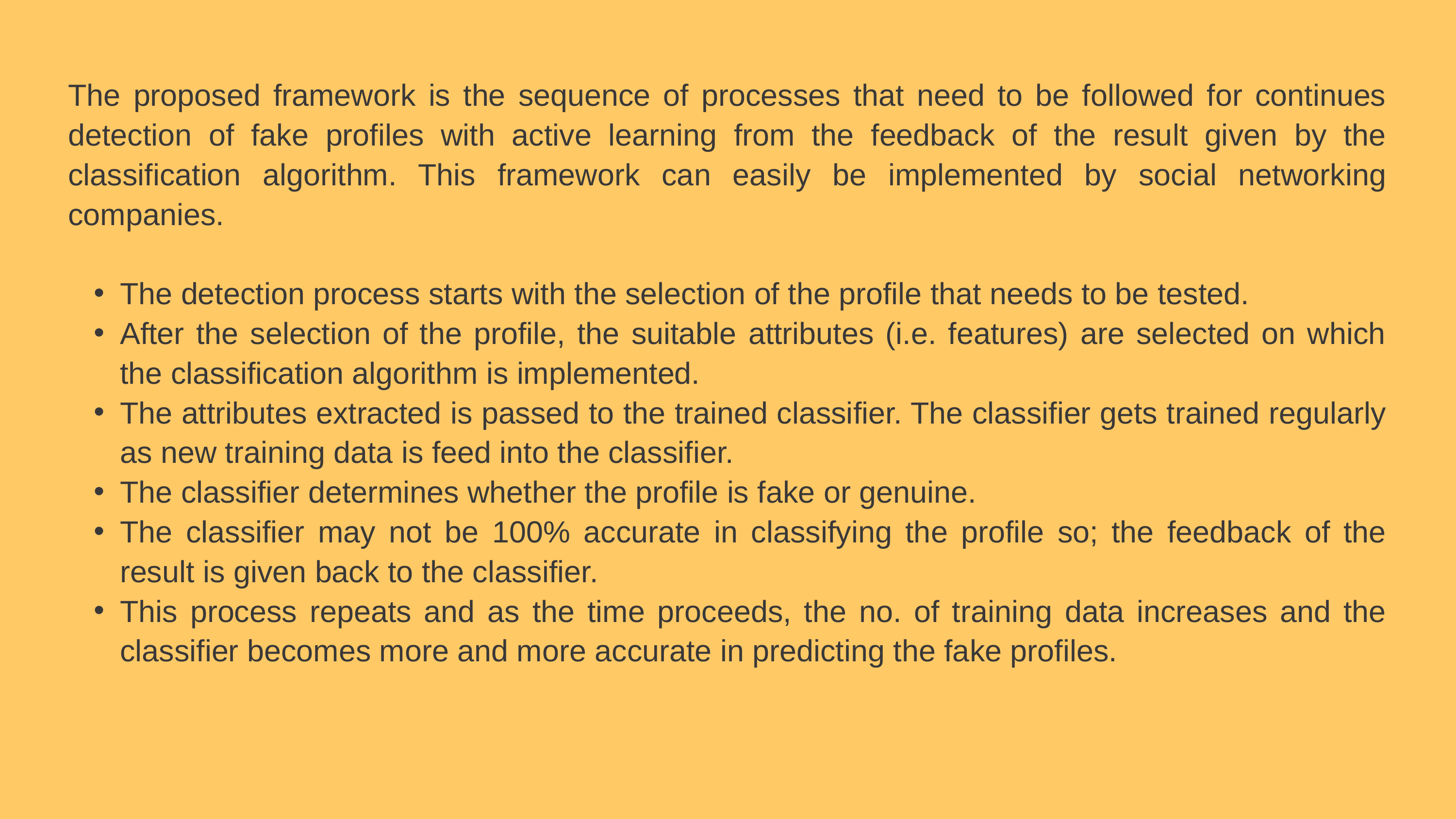

The proposed framework is the sequence of processes that need to be followed for continues detection of fake profiles with active learning from the feedback of the result given by the classification algorithm. This framework can easily be implemented by social networking companies.

The detection process starts with the selection of the profile that needs to be tested.
After the selection of the profile, the suitable attributes (i.e. features) are selected on which the classification algorithm is implemented.
The attributes extracted is passed to the trained classifier. The classifier gets trained regularly as new training data is feed into the classifier.
The classifier determines whether the profile is fake or genuine.
The classifier may not be 100% accurate in classifying the profile so; the feedback of the result is given back to the classifier.
This process repeats and as the time proceeds, the no. of training data increases and the classifier becomes more and more accurate in predicting the fake profiles.